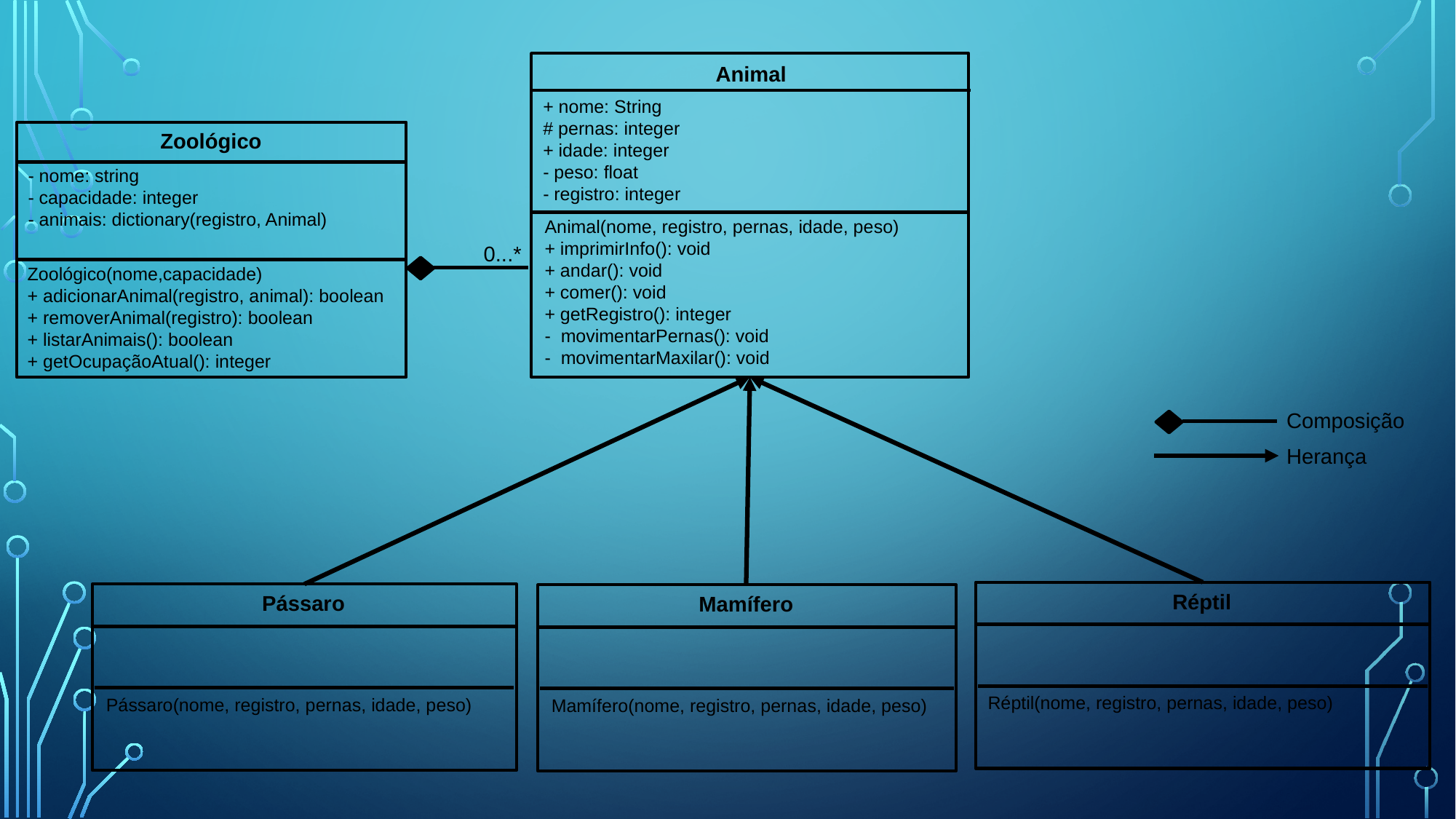

Animal
+ nome: String
# pernas: integer
+ idade: integer
- peso: float
- registro: integer
Zoológico

- nome: string
- capacidade: integer
- animais: dictionary(registro, Animal)
Zoológico(nome,capacidade)
+ adicionarAnimal(registro, animal): boolean
+ removerAnimal(registro): boolean
+ listarAnimais(): boolean
+ getOcupaçãoAtual(): integer
Animal(nome, registro, pernas, idade, peso)
+ imprimirInfo(): void
+ andar(): void
+ comer(): void
+ getRegistro(): integer
-  movimentarPernas(): void
-  movimentarMaxilar(): void
0...*

Composição

Herança

Réptil

Réptil(nome, registro, pernas, idade, peso)

Pássaro

Pássaro(nome, registro, pernas, idade, peso)

Mamífero

Mamífero(nome, registro, pernas, idade, peso)